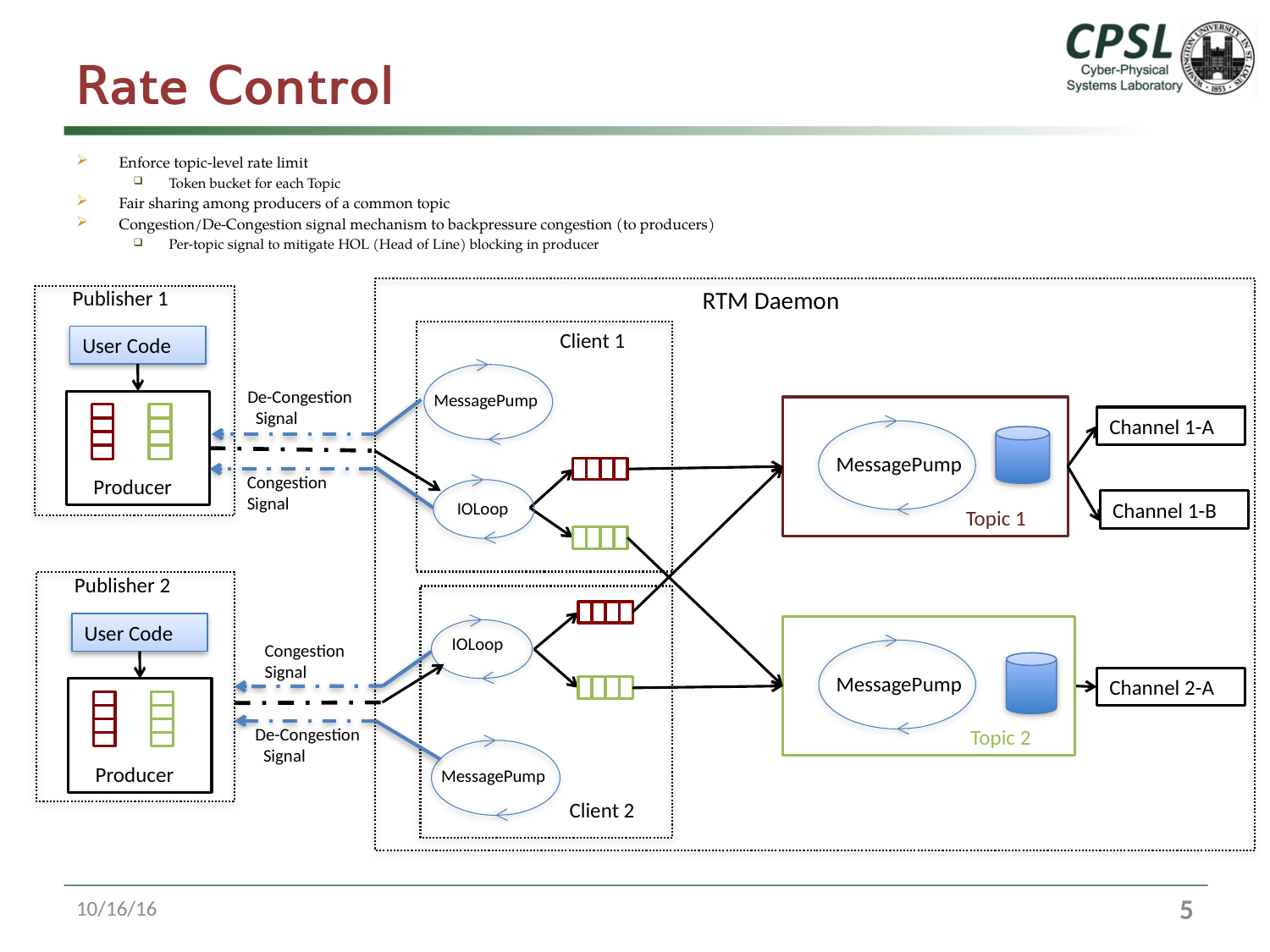

# Rate Control

Enforce topic-level rate limit
Token bucket for each Topic
Fair sharing among producers of a common topic
Congestion/De-Congestion signal mechanism to backpressure congestion (to producers)
Per-topic signal to mitigate HOL (Head of Line) blocking in producer
Publisher 1

RTM Daemon

Client 1
User Code

MessagePump
De-Congestion
  Signal

   Producer

                                   Topic 1

Channel 1-A

MessagePump

Congestion
Signal

IOLoop
Channel 1-B

Publisher 2

User Code

                                    Topic 2

IOLoop
Congestion
Signal

MessagePump

Channel 2-A

   Producer

De-Congestion
  Signal

MessagePump
Client 2
10/16/16

5